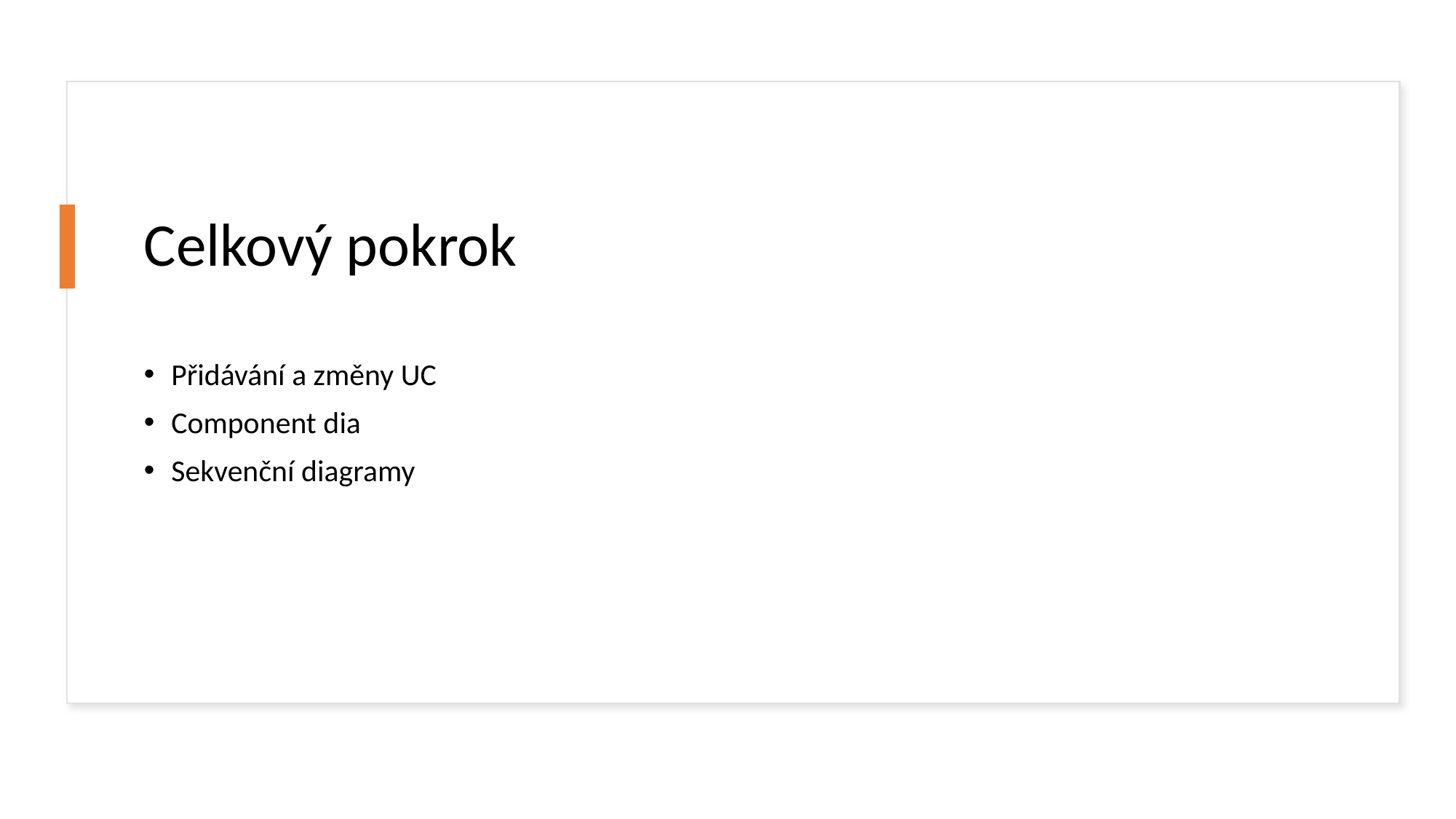

# Celkový pokrok

Přidávání a změny UC
Component dia
Sekvenční diagramy